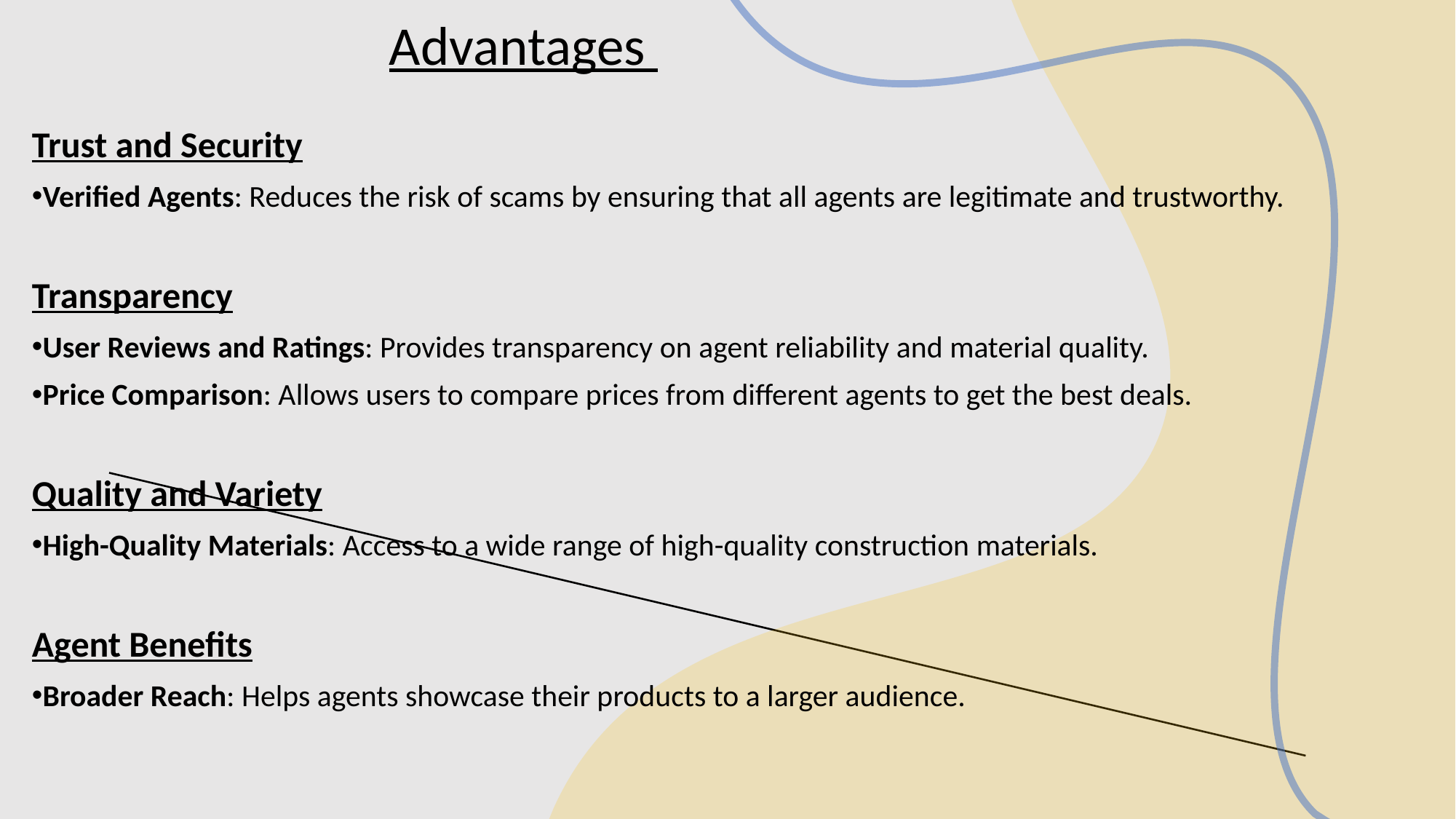

# Advantages

Trust and Security
Verified Agents: Reduces the risk of scams by ensuring that all agents are legitimate and trustworthy.

Transparency
User Reviews and Ratings: Provides transparency on agent reliability and material quality.
Price Comparison: Allows users to compare prices from different agents to get the best deals.

Quality and Variety
High-Quality Materials: Access to a wide range of high-quality construction materials.

Agent Benefits
Broader Reach: Helps agents showcase their products to a larger audience.